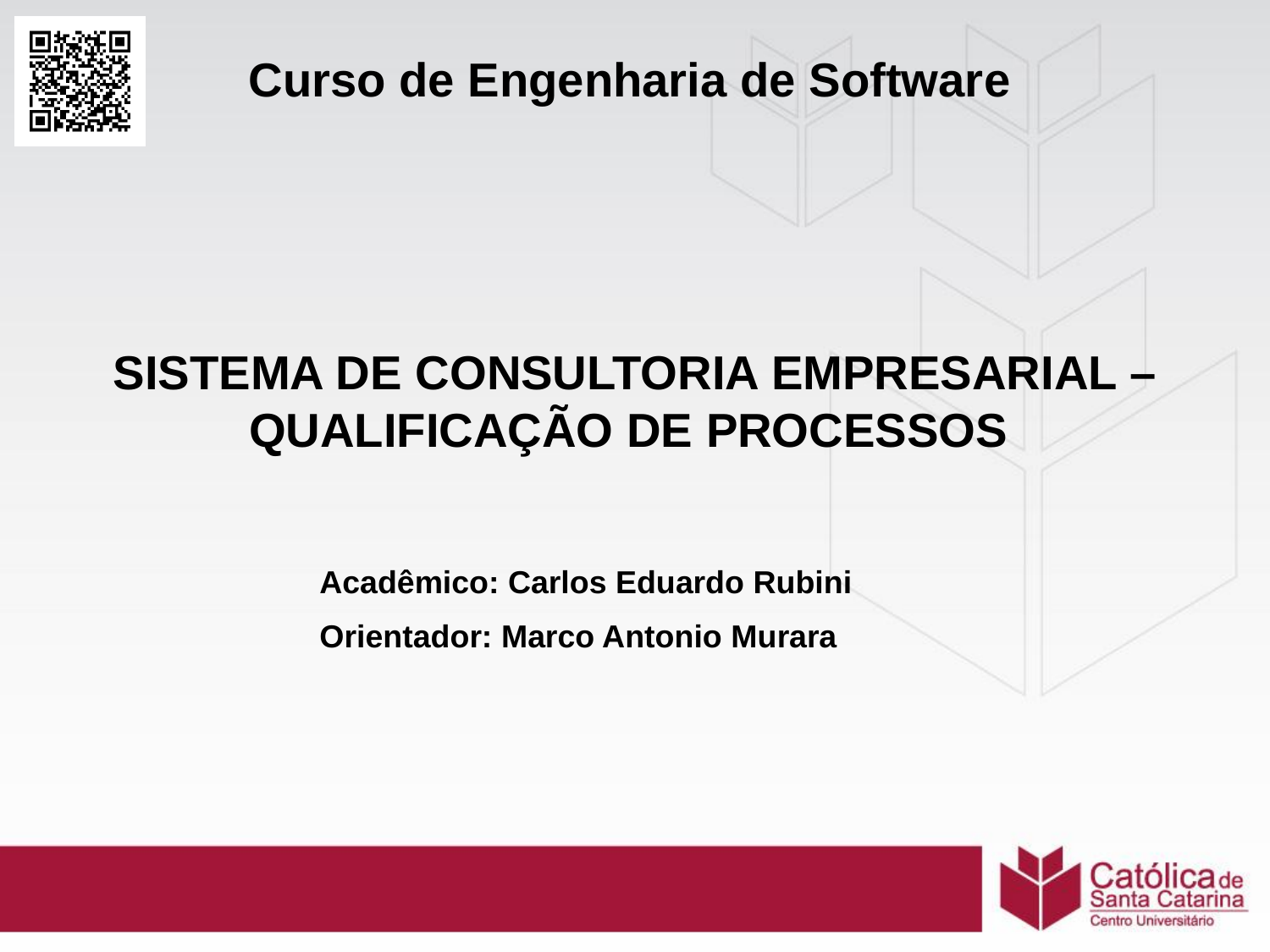

Curso de Engenharia de Software

SISTEMA DE CONSULTORIA EMPRESARIAL – QUALIFICAÇÃO DE PROCESSOS
Acadêmico: Carlos Eduardo Rubini
Orientador: Marco Antonio Murara